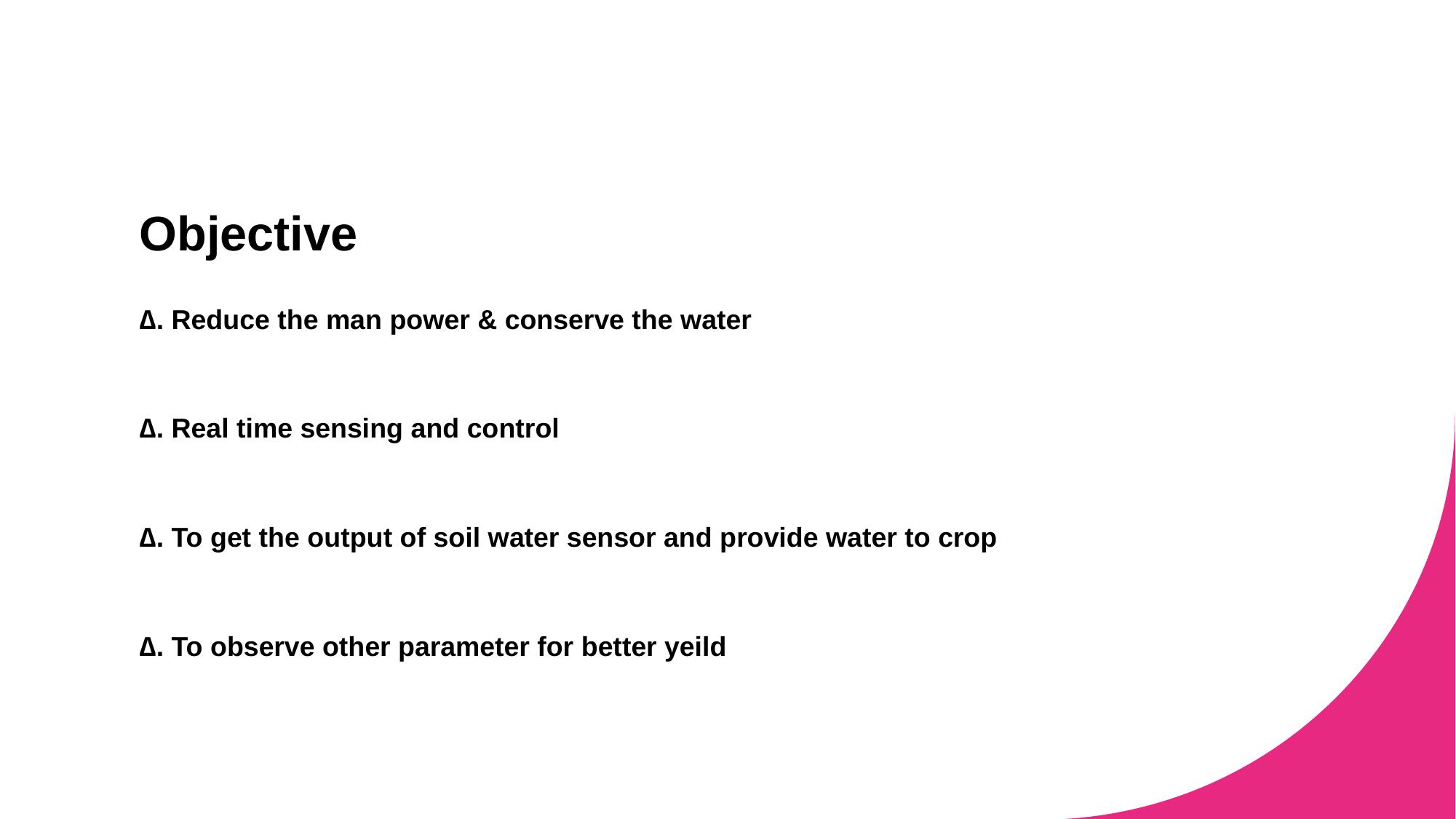

# Objective
∆. Reduce the man power & conserve the water

∆. Real time sensing and control

∆. To get the output of soil water sensor and provide water to crop

∆. To observe other parameter for better yeild